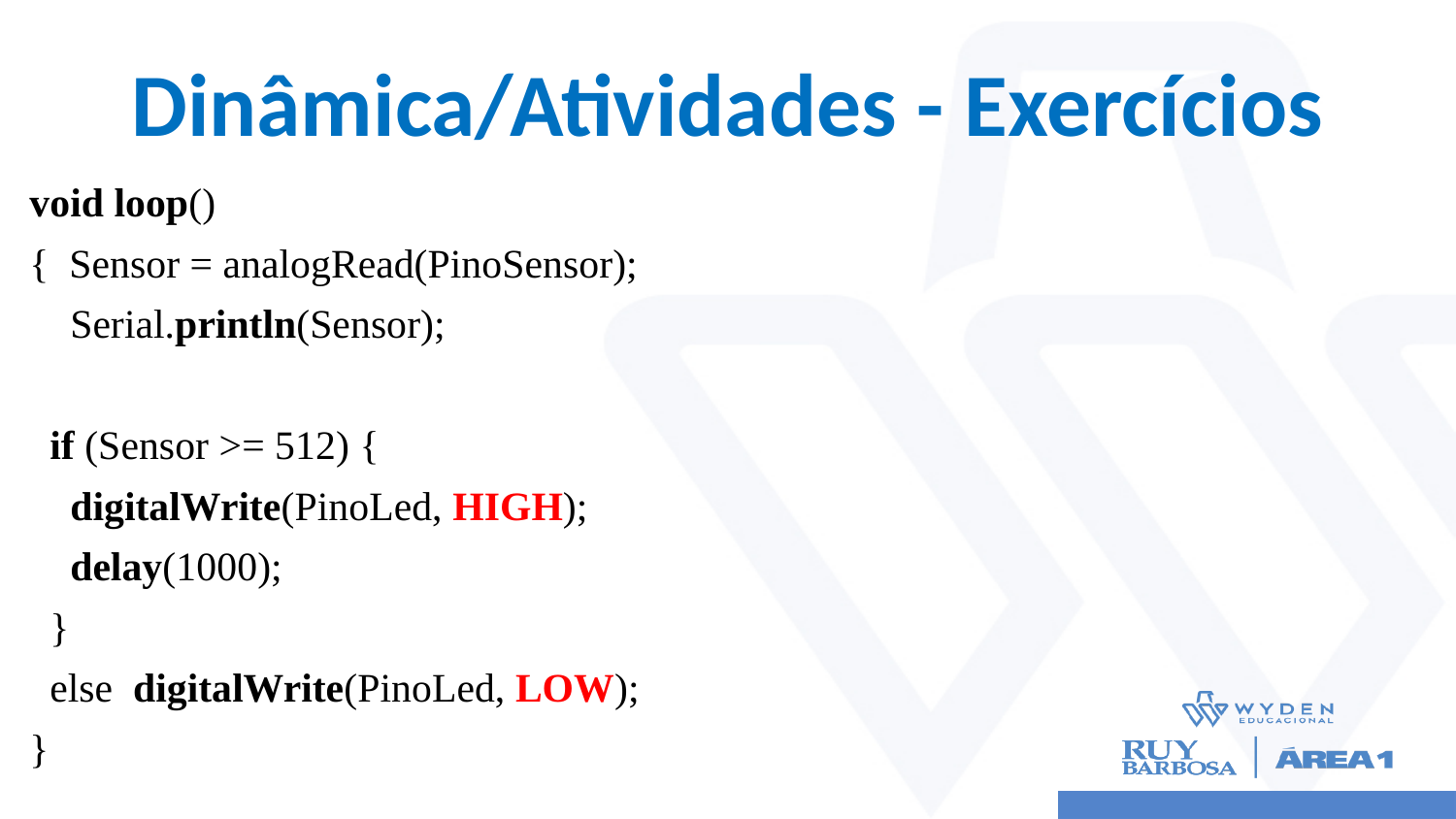

# Dinâmica/Atividades - Exercícios
void loop()
{  Sensor = analogRead(PinoSensor);
    Serial.println(Sensor);

  if (Sensor >= 512) {
    digitalWrite(PinoLed, HIGH);
    delay(1000);
  }
  else  digitalWrite(PinoLed, LOW);
}